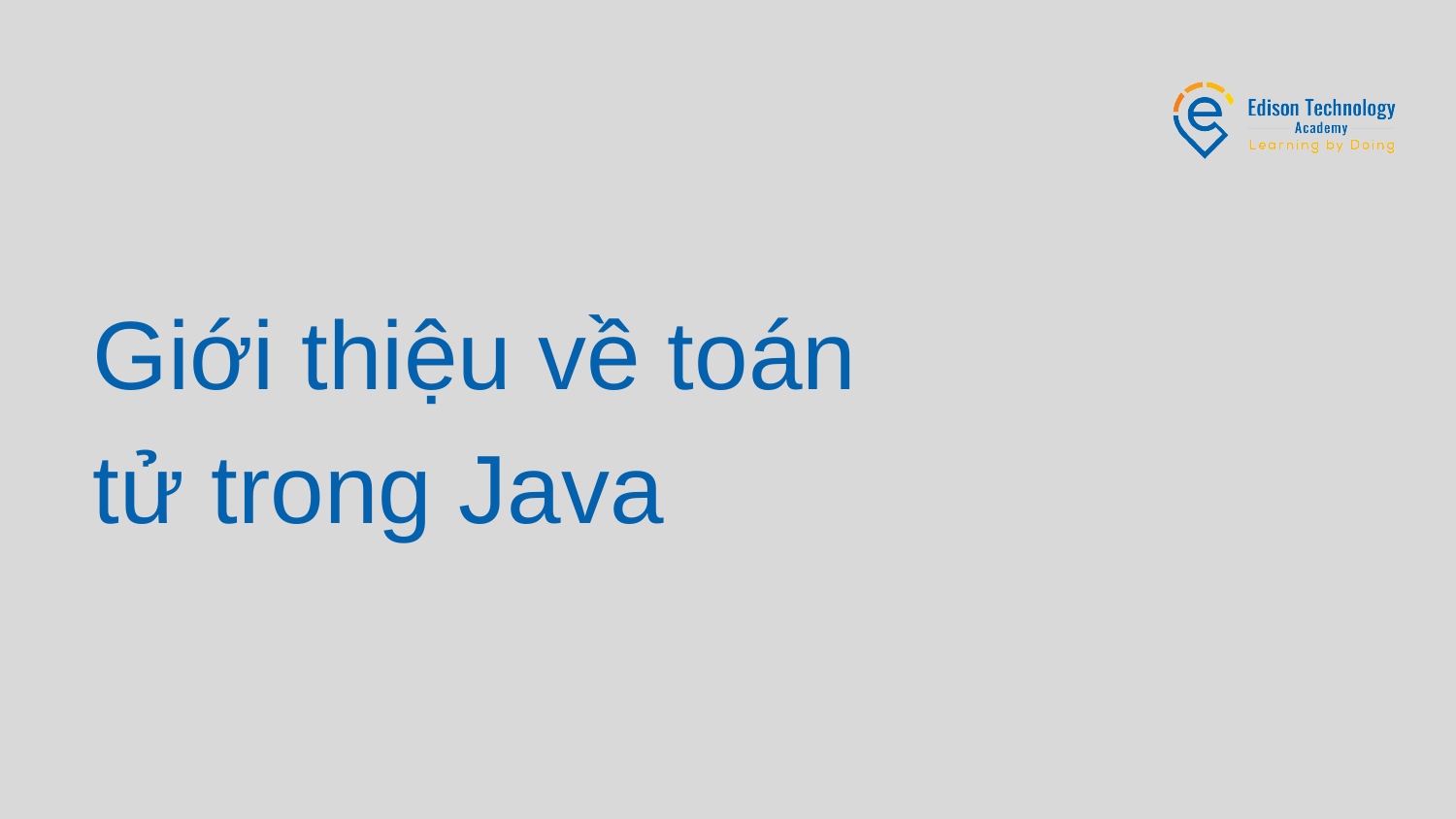

# Giới thiệu về toán tử trong Java